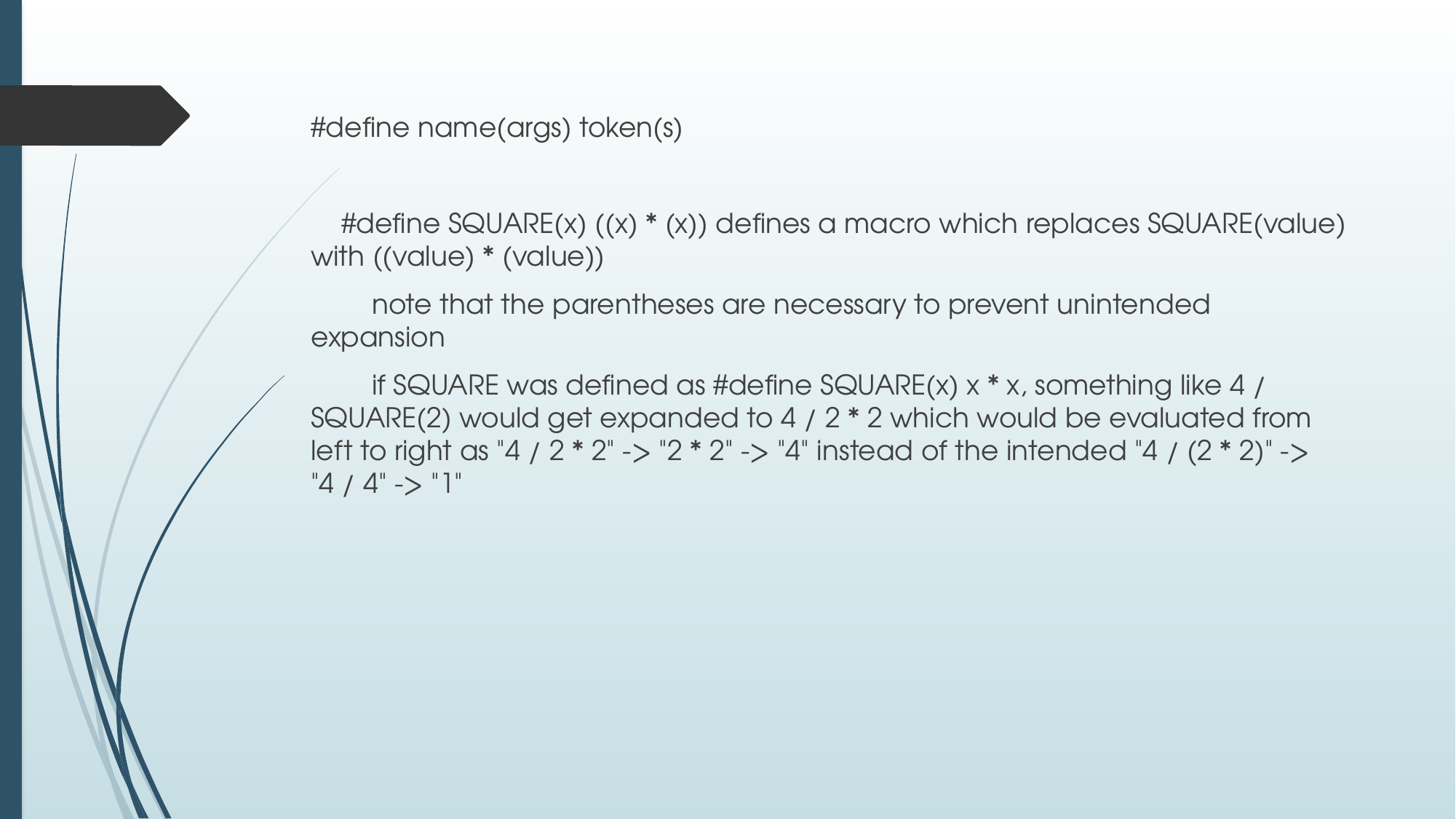

#define name(args) token(s)

    #define SQUARE(x) ((x) * (x)) defines a macro which replaces SQUARE(value) with ((value) * (value))
        note that the parentheses are necessary to prevent unintended expansion
        if SQUARE was defined as #define SQUARE(x) x * x, something like 4 / SQUARE(2) would get expanded to 4 / 2 * 2 which would be evaluated from left to right as "4 / 2 * 2" -> "2 * 2" -> "4" instead of the intended "4 / (2 * 2)" -> "4 / 4" -> "1"